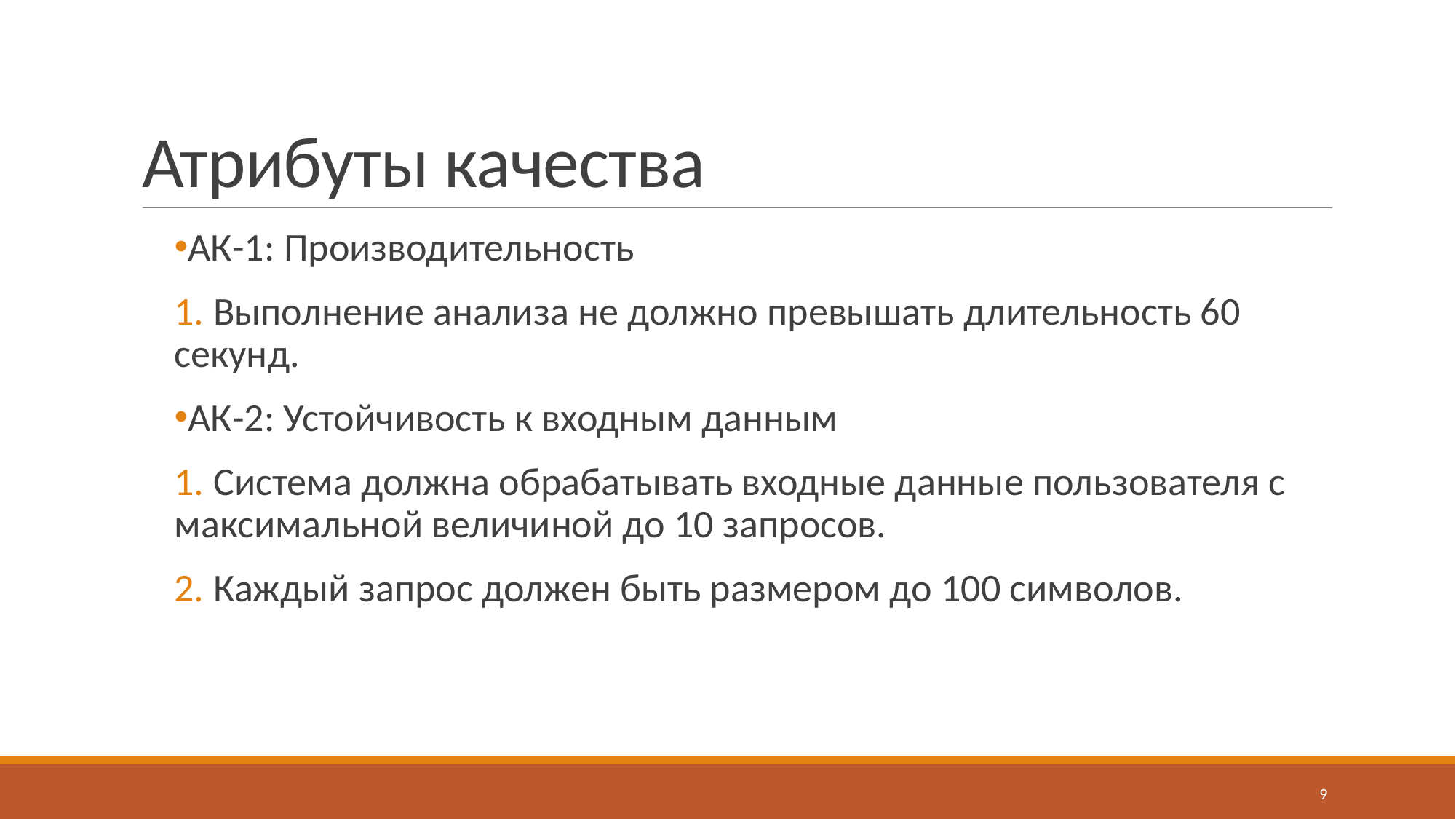

# Атрибуты качества
АК-1: Производительность
 Выполнение анализа не должно превышать длительность 60 секунд.
АК-2: Устойчивость к входным данным
 Система должна обрабатывать входные данные пользователя с максимальной величиной до 10 запросов.
 Каждый запрос должен быть размером до 100 символов.

9